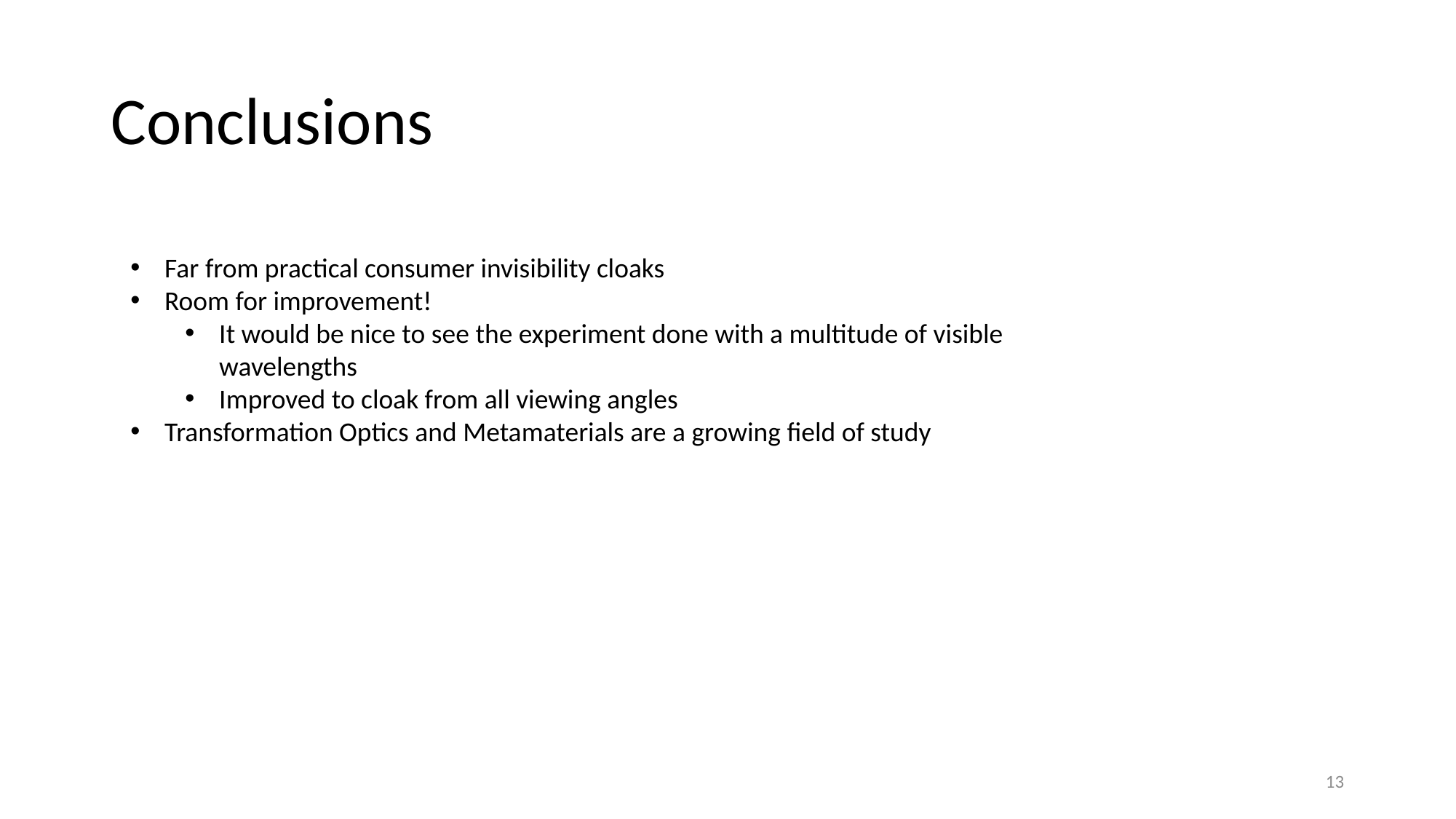

# Conclusions
Far from practical consumer invisibility cloaks
Room for improvement!
It would be nice to see the experiment done with a multitude of visible wavelengths
Improved to cloak from all viewing angles
Transformation Optics and Metamaterials are a growing field of study
13